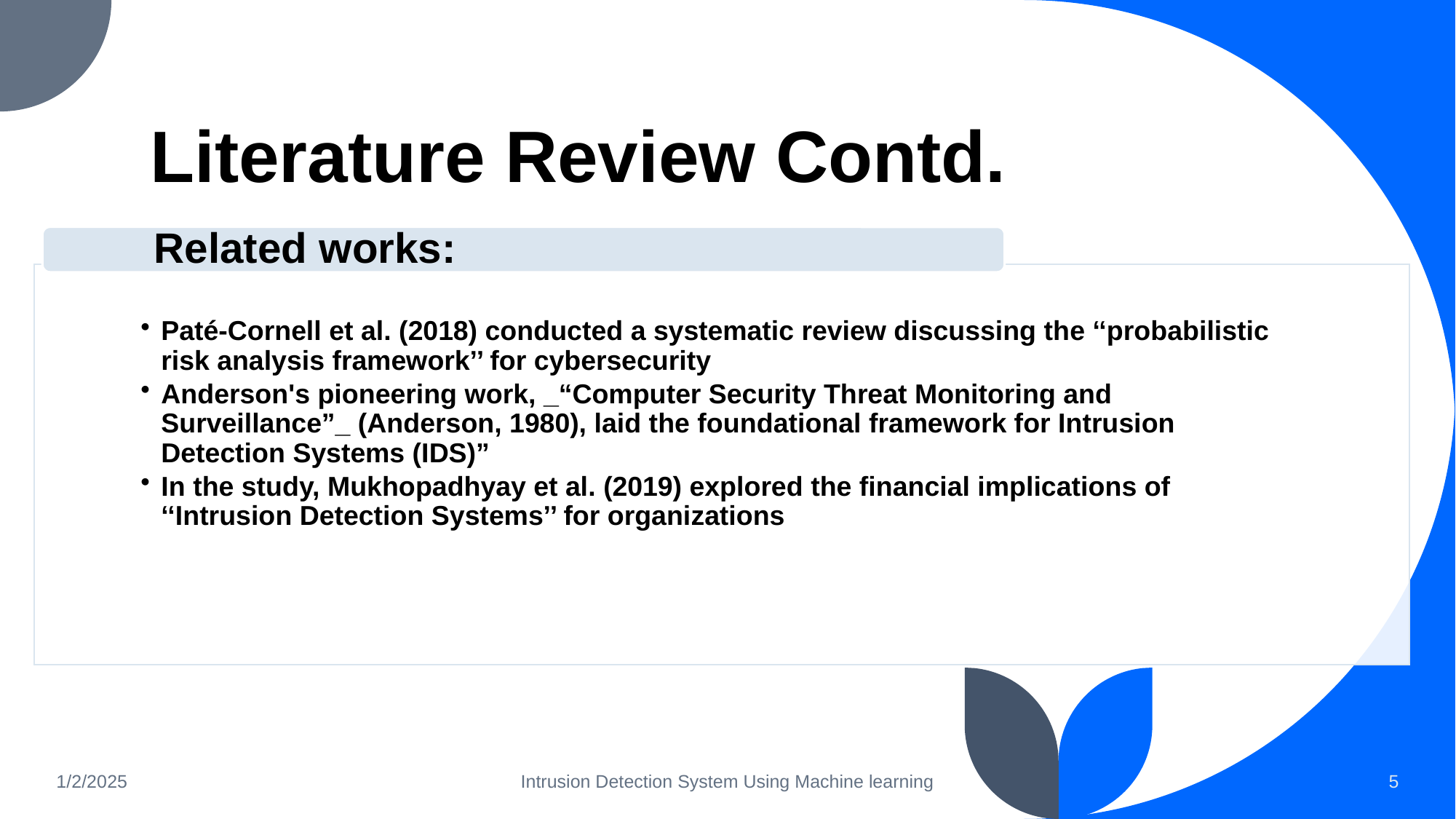

# Literature Review Contd.
Paté-Cornell et al. (2018) conducted a systematic review discussing the ‘‘probabilistic risk analysis framework’’ for cybersecurity
Anderson's pioneering work, _“Computer Security Threat Monitoring and Surveillance”_ (Anderson, 1980), laid the foundational framework for Intrusion Detection Systems (IDS)”
In the study, Mukhopadhyay et al. (2019) explored the financial implications of ‘‘Intrusion Detection Systems’’ for organizations

      Related works:
1/2/2025
Intrusion Detection System Using Machine learning
5